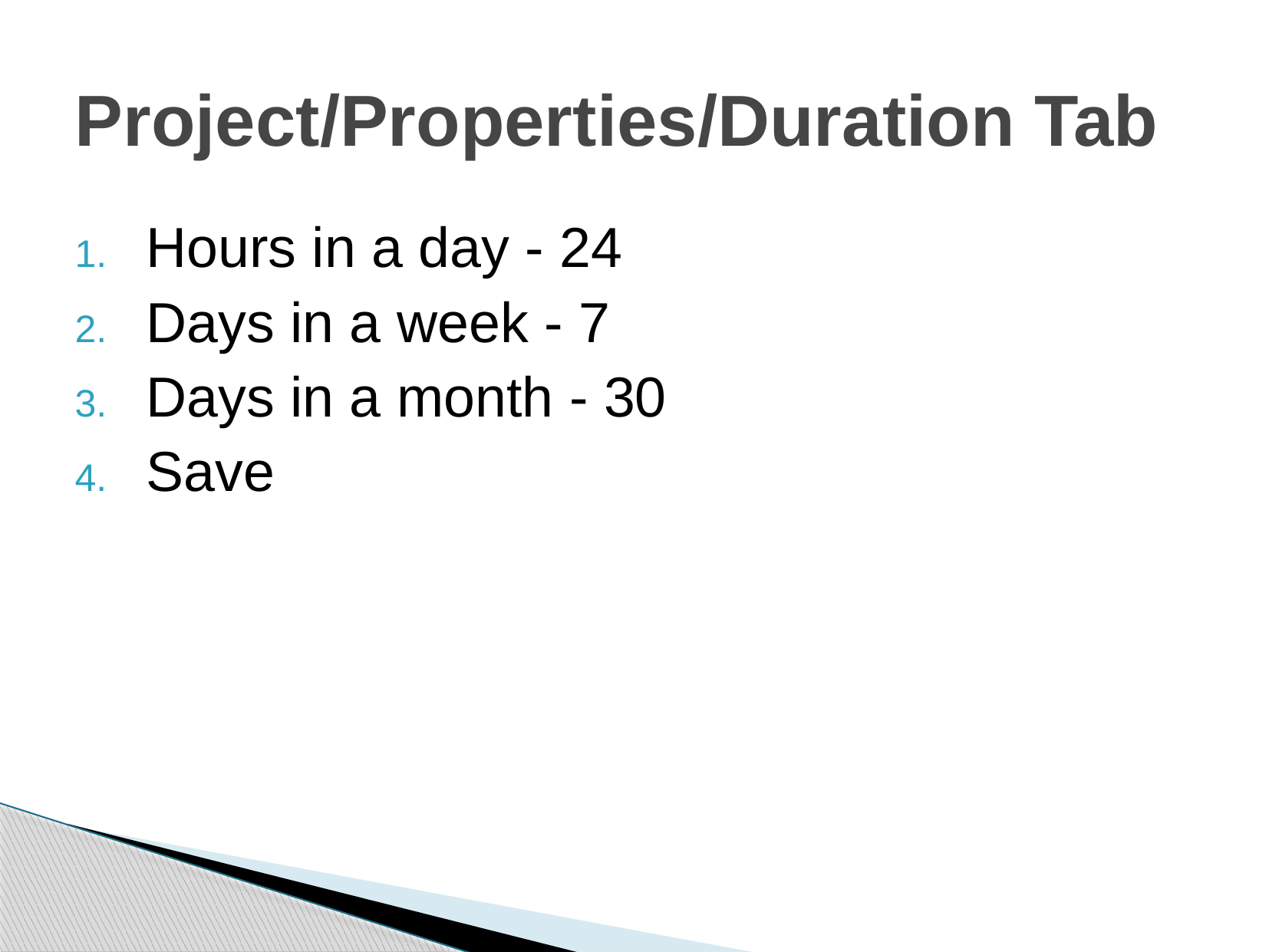

# Project/Properties/Duration Tab
Hours in a day - 24
Days in a week - 7
Days in a month - 30
Save